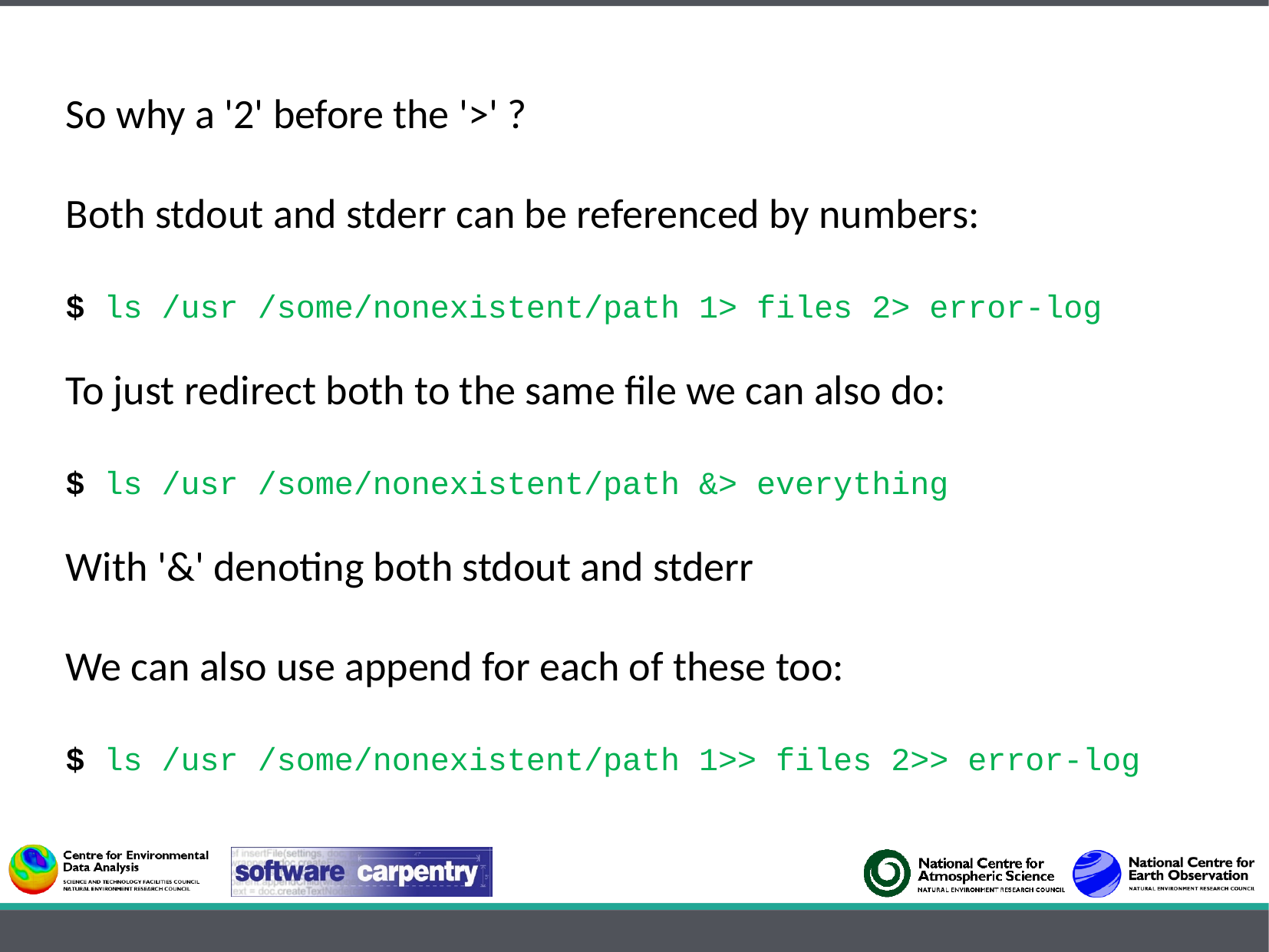

So why a '2' before the '>' ?

Both stdout and stderr can be referenced by numbers:

$ ls /usr /some/nonexistent/path 1> files 2> error-log

To just redirect both to the same file we can also do:

$ ls /usr /some/nonexistent/path &> everything

With '&' denoting both stdout and stderr

We can also use append for each of these too:

$ ls /usr /some/nonexistent/path 1>> files 2>> error-log